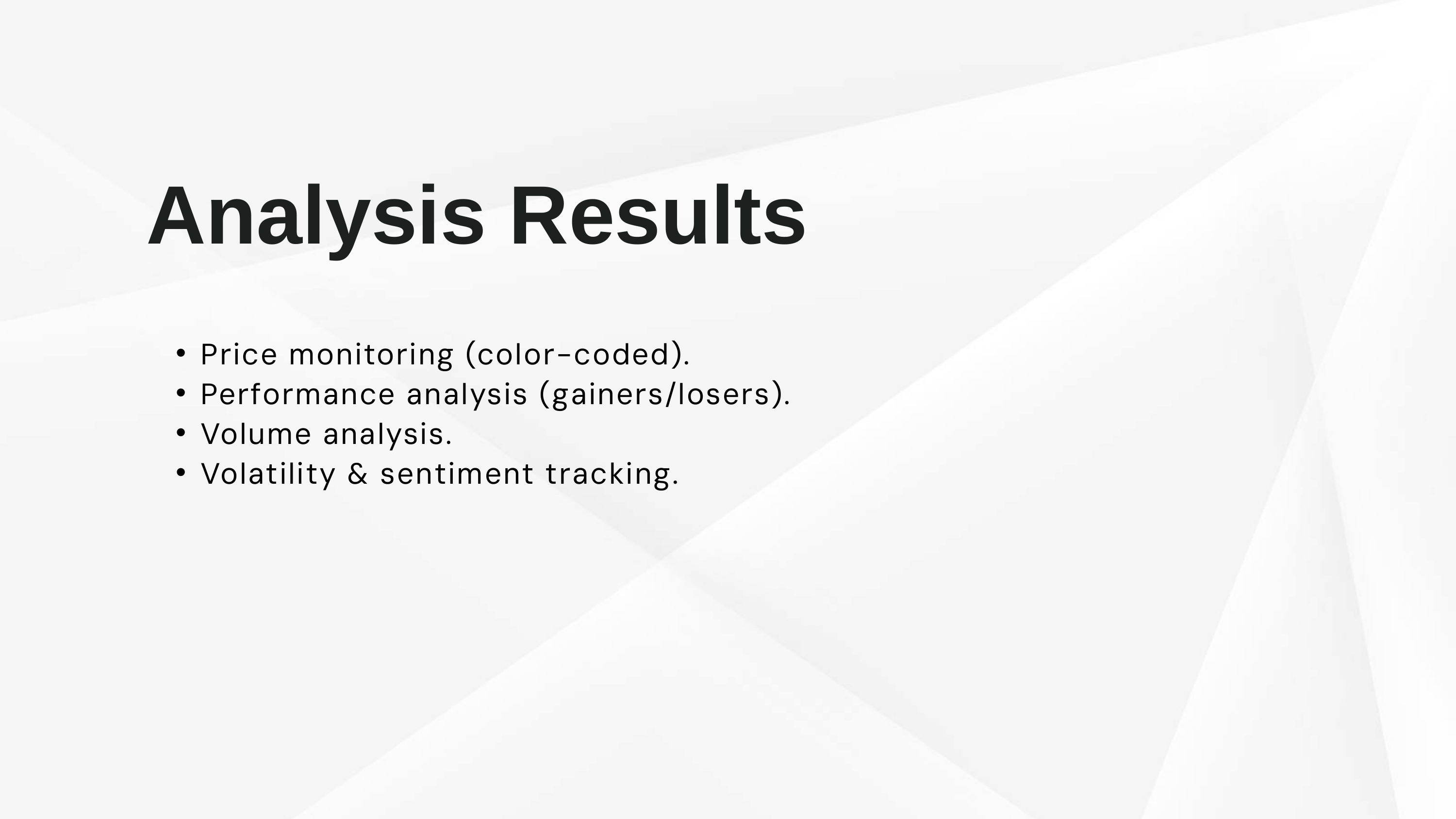

Analysis Results
Price monitoring (color-coded).
Performance analysis (gainers/losers).
Volume analysis.
Volatility & sentiment tracking.